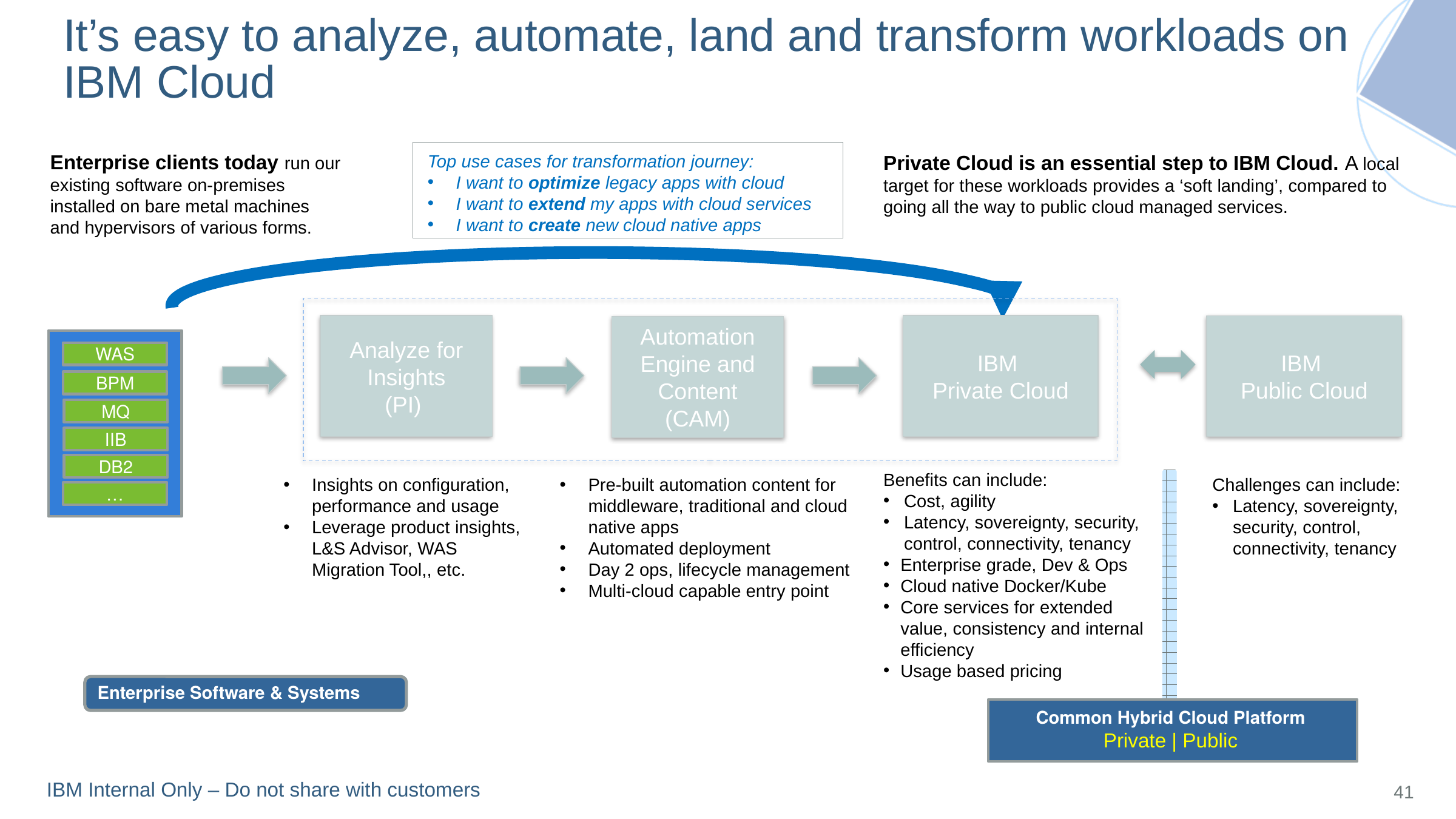

# It’s easy to analyze, automate, land and transform workloads on IBM Cloud
Enterprise clients today run our existing software on-premises installed on bare metal machines and hypervisors of various forms.
Top use cases for transformation journey:
I want to optimize legacy apps with cloud
I want to extend my apps with cloud services
I want to create new cloud native apps
Private Cloud is an essential step to IBM Cloud. A local target for these workloads provides a ‘soft landing’, compared to going all the way to public cloud managed services.

Analyze for
Insights
(PI)
IBM
Private Cloud
IBM
Public Cloud
Automation Engine and Content
(CAM)

WAS
BPM
MQ
IIB
DB2
…

Benefits can include:
Cost, agility
Latency, sovereignty, security, control, connectivity, tenancy
Enterprise grade, Dev & Ops
Cloud native Docker/Kube
Core services for extended value, consistency and internal efficiency
Usage based pricing
Insights on configuration, performance and usage
Leverage product insights, L&S Advisor, WAS Migration Tool,, etc.

Challenges can include:
Latency, sovereignty, security, control, connectivity, tenancy
Pre-built automation content for middleware, traditional and cloud native apps
Automated deployment
Day 2 ops, lifecycle management
Multi-cloud capable entry point

Enterprise Software & Systems

Common Hybrid Cloud Platform
Private | Public
41